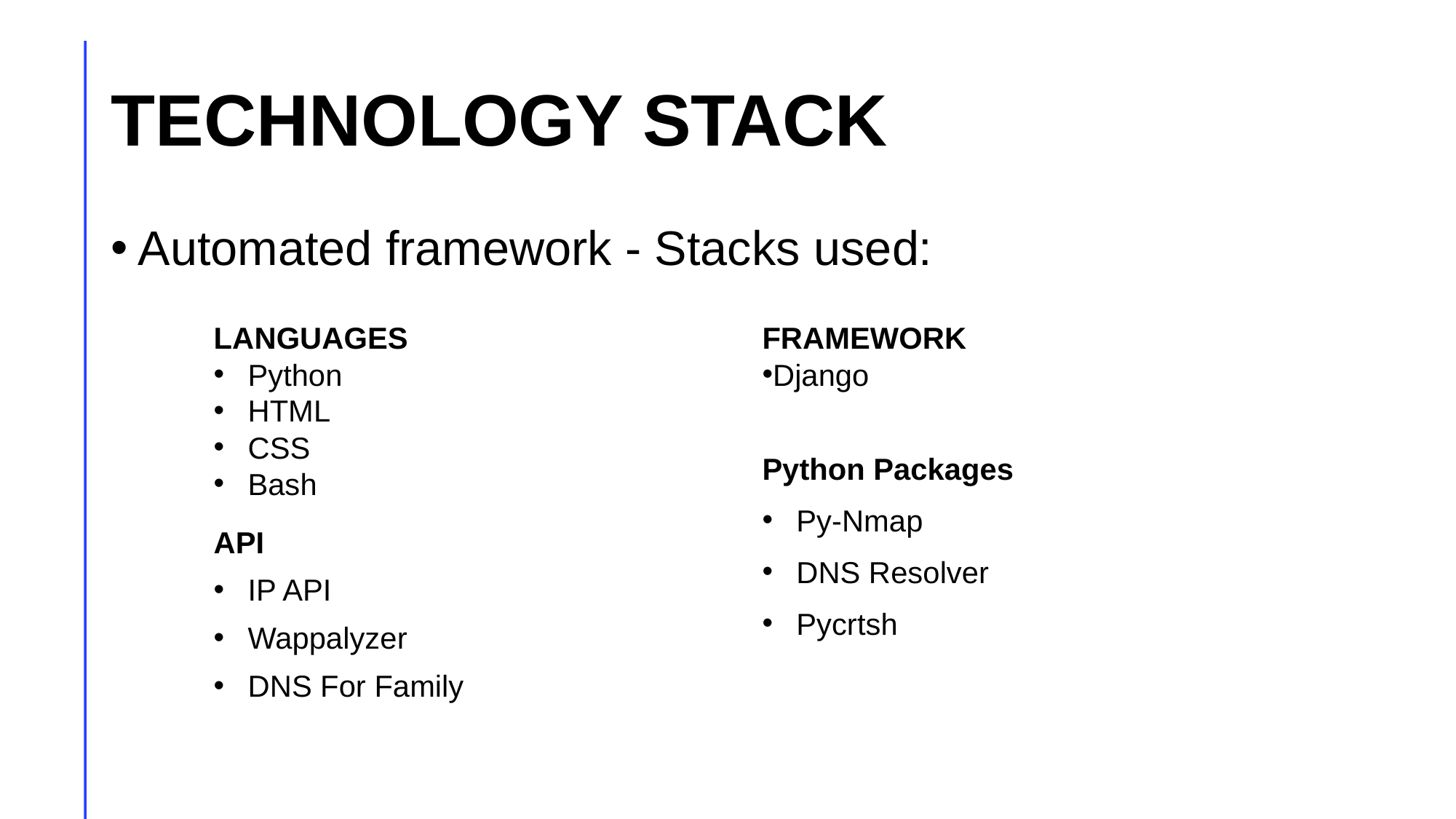

# TECHNOLOGY STACK
Automated framework - Stacks used:

FRAMEWORK
Django
LANGUAGES
Python
HTML
CSS
Bash
Python Packages
Py-Nmap
DNS Resolver
Pycrtsh
API
IP API
Wappalyzer
DNS For Family